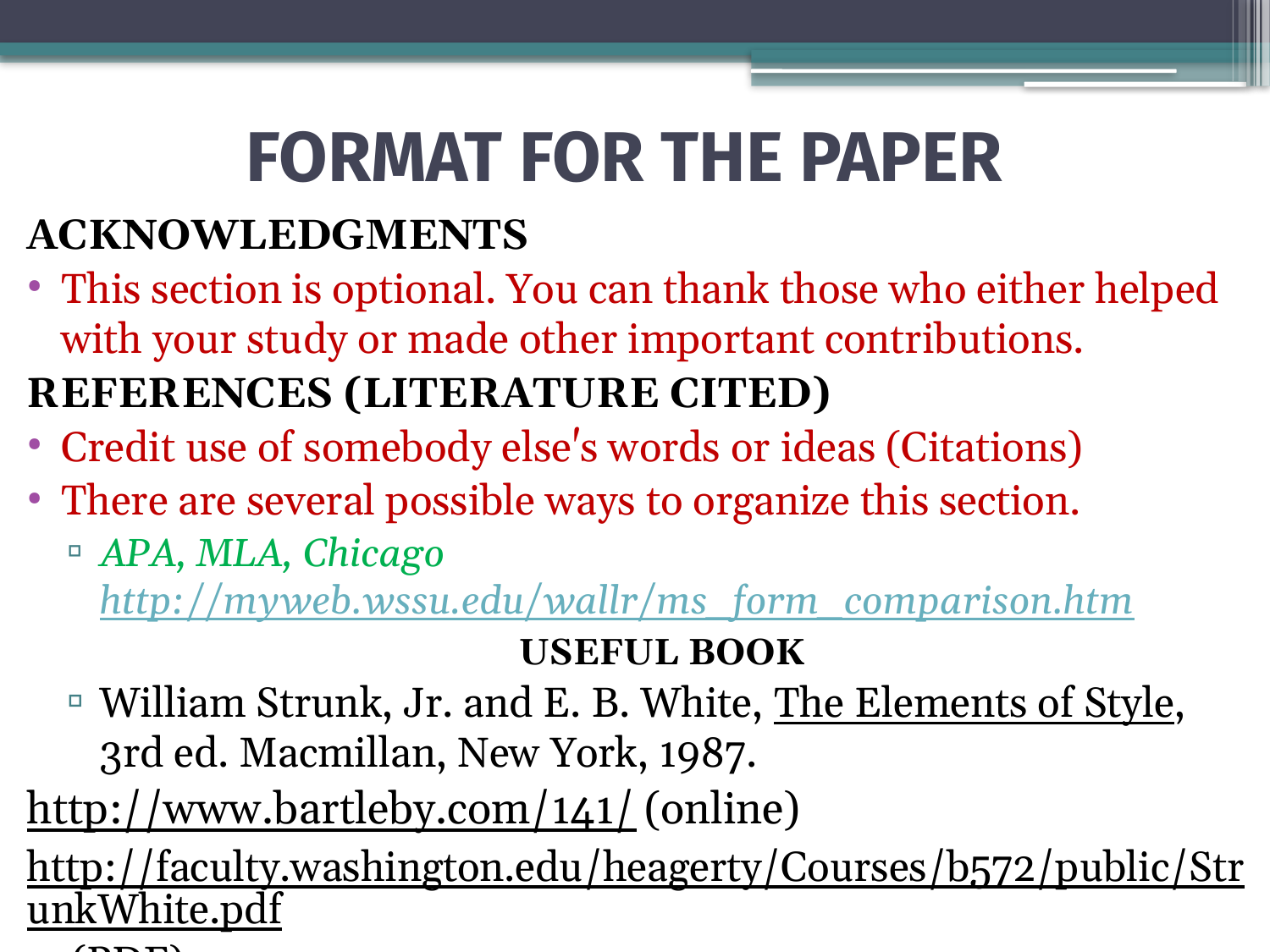

# FORMAT FOR THE PAPER
ACKNOWLEDGMENTS
This section is optional. You can thank those who either helped with your study or made other important contributions.
REFERENCES (LITERATURE CITED)
Credit use of somebody else's words or ideas (Citations)
There are several possible ways to organize this section.
APA, MLA, Chicago http://myweb.wssu.edu/wallr/ms_form_comparison.htm
USEFUL BOOK
William Strunk, Jr. and E. B. White, The Elements of Style, 3rd ed. Macmillan, New York, 1987.
http://www.bartleby.com/141/ (online)
http://faculty.washington.edu/heagerty/Courses/b572/public/StrunkWhite.pdf (PDF)